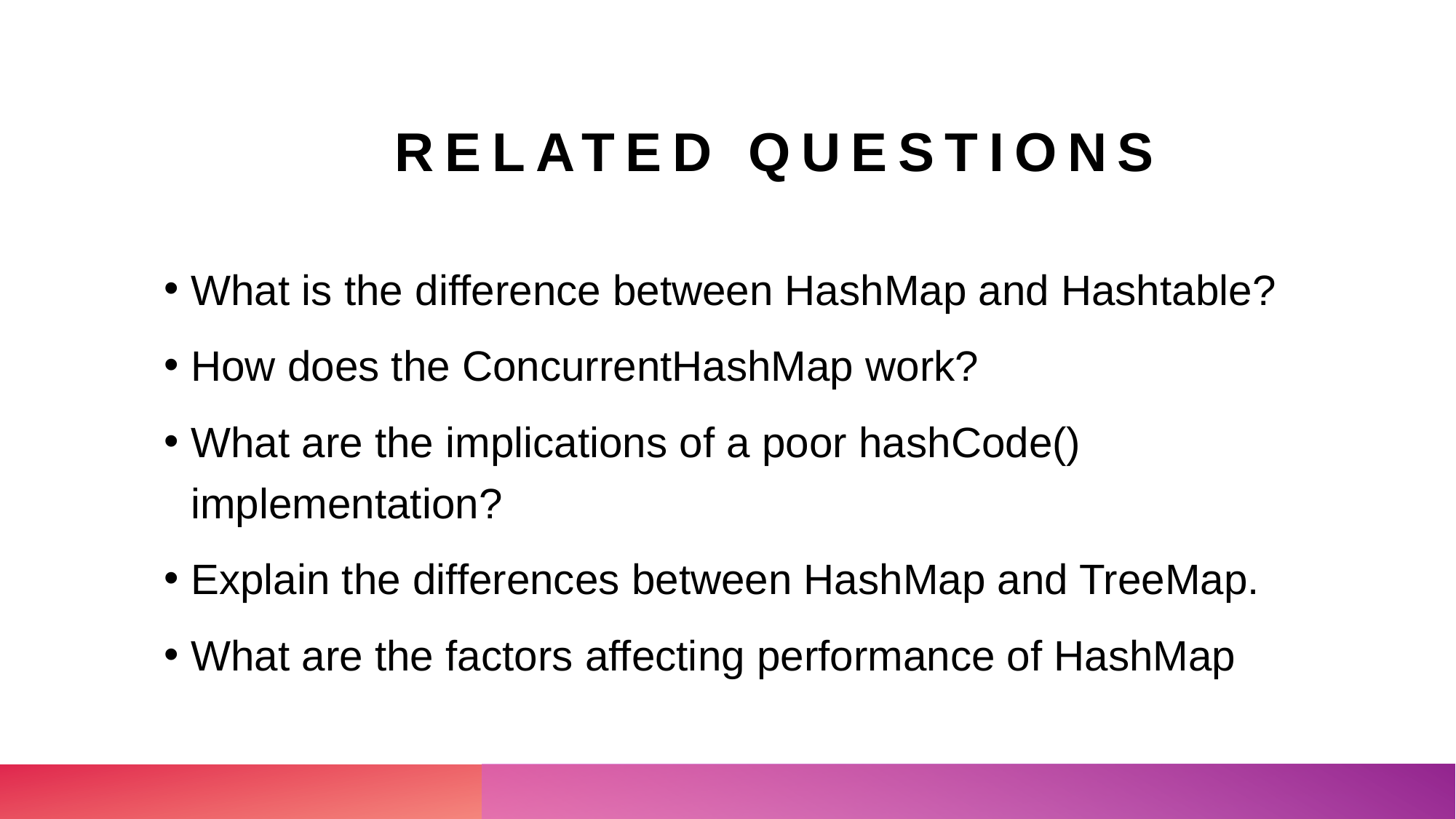

# Related Questions
What is the difference between HashMap and Hashtable?
How does the ConcurrentHashMap work?
What are the implications of a poor hashCode() implementation?
Explain the differences between HashMap and TreeMap.
What are the factors affecting performance of HashMap